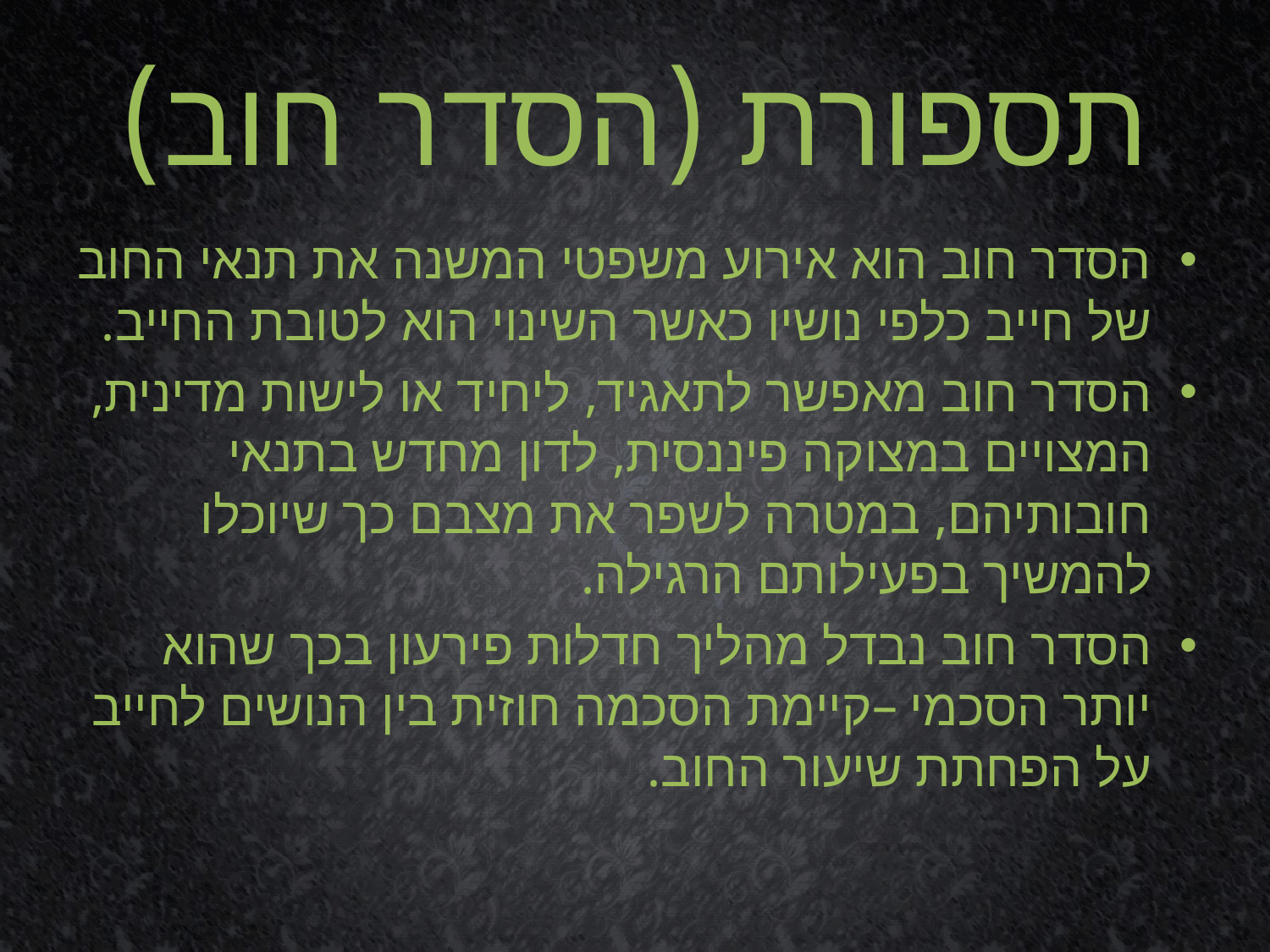

# תספורת (הסדר חוב)
הסדר חוב הוא אירוע משפטי המשנה את תנאי החוב של חייב כלפי נושיו כאשר השינוי הוא לטובת החייב.
הסדר חוב מאפשר לתאגיד, ליחיד או לישות מדינית, המצויים במצוקה פיננסית, לדון מחדש בתנאי חובותיהם, במטרה לשפר את מצבם כך שיוכלו להמשיך בפעילותם הרגילה.
הסדר חוב נבדל מהליך חדלות פירעון בכך שהוא יותר הסכמי –קיימת הסכמה חוזית בין הנושים לחייב על הפחתת שיעור החוב.